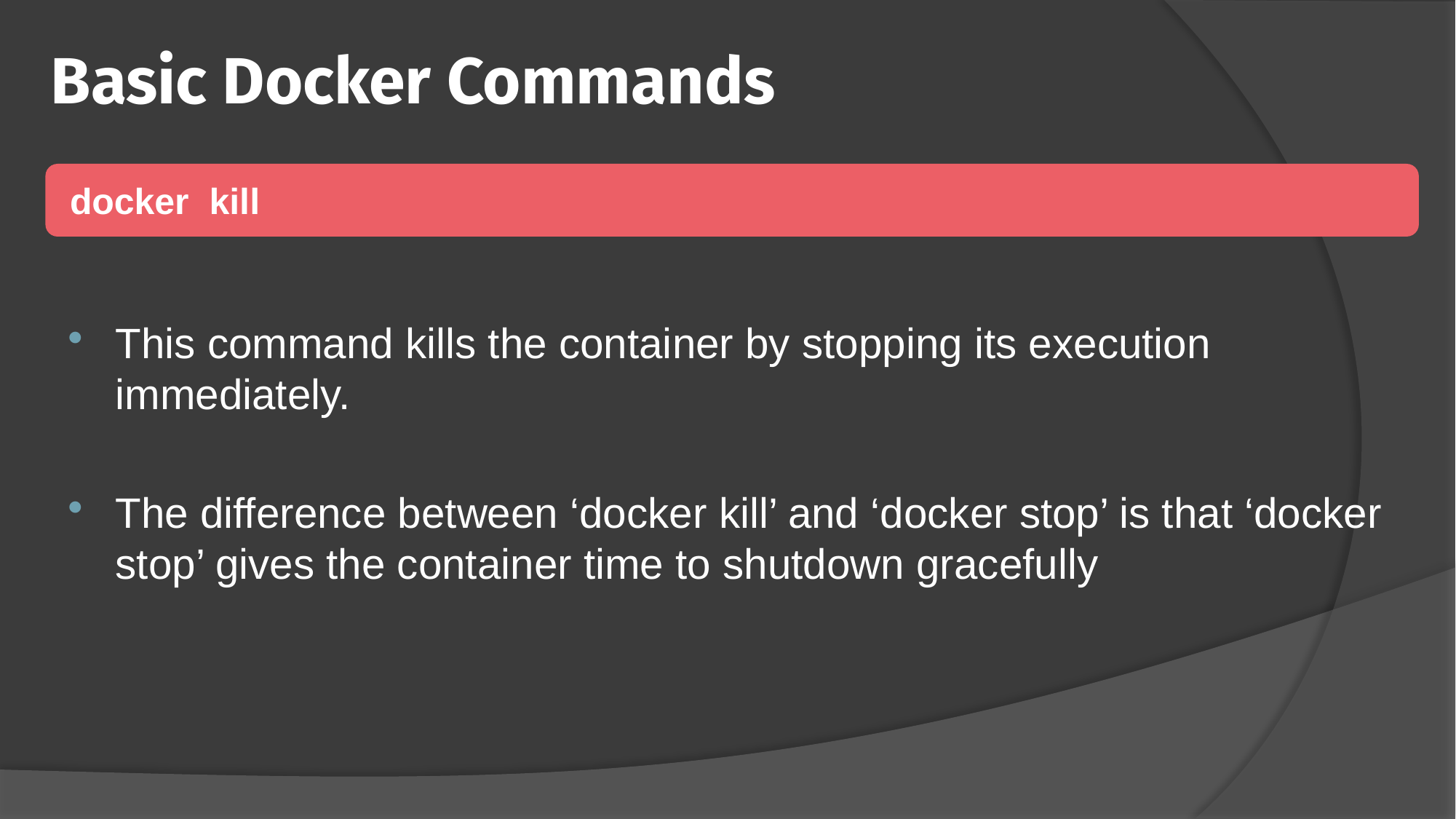

# Basic Docker Commands
 docker  kill

This command kills the container by stopping its execution immediately.

The difference between ‘docker kill’ and ‘docker stop’ is that ‘docker stop’ gives the container time to shutdown gracefully